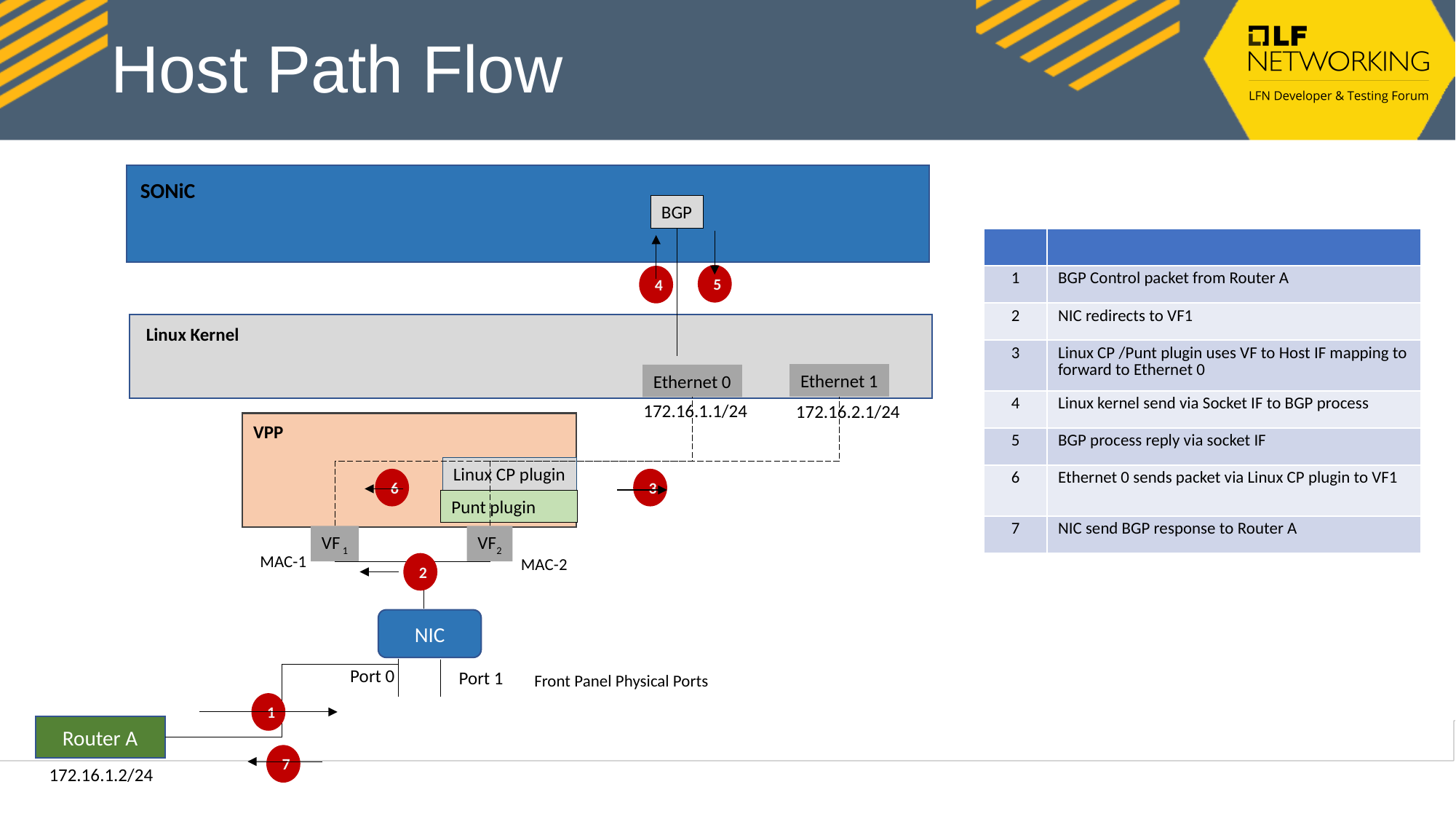

# Host Path Flow

SONiC
BGP
|  |  |
| --- | --- |
| 1 | BGP Control packet from Router A |
| 2 | NIC redirects to VF1 |
| 3 | Linux CP /Punt plugin uses VF to Host IF mapping to forward to Ethernet 0 |
| 4 | Linux kernel send via Socket IF to BGP process |
| 5 | BGP process reply via socket IF |
| 6 | Ethernet 0 sends packet via Linux CP plugin to VF1 |
| 7 | NIC send BGP response to Router A |
5
4

Linux Kernel
Ethernet 1
Ethernet 0
172.16.1.1/24
172.16.2.1/24

VPP
Linux CP plugin
6
3
Punt plugin
VF 1
VF2
MAC-1
MAC-2
2
NIC
Port 0
Port 1
Front Panel Physical Ports
1
Router A
7
172.16.1.2/24